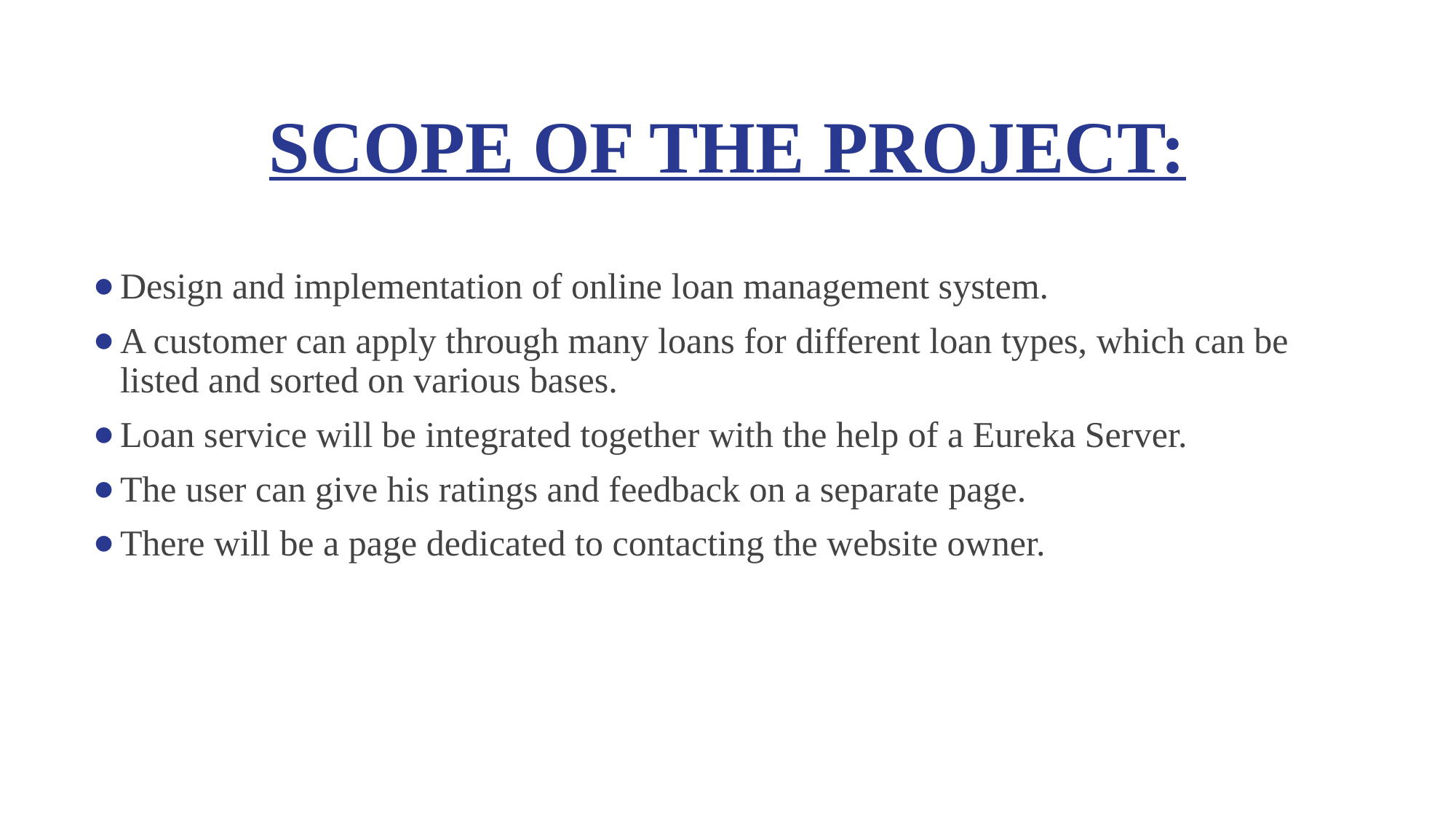

# SCOPE OF THE PROJECT:
Design and implementation of online loan management system.
A customer can apply through many loans for different loan types, which can be listed and sorted on various bases.
Loan service will be integrated together with the help of a Eureka Server.
The user can give his ratings and feedback on a separate page.
There will be a page dedicated to contacting the website owner.